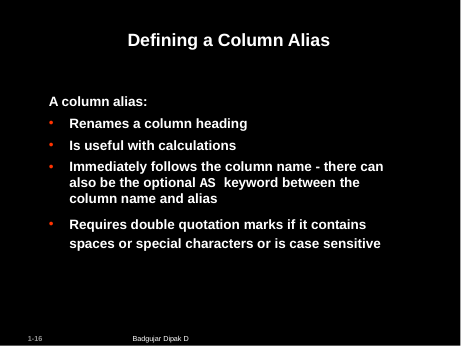

# Defining a Column Alias
A column alias:
Renames a column heading
Is useful with calculations
Immediately follows the column name - there can  also be the optional AS keyword between the  column name and alias
Requires double quotation marks if it contains  spaces or special characters or is case sensitive
Badgujar Dipak D
1-16